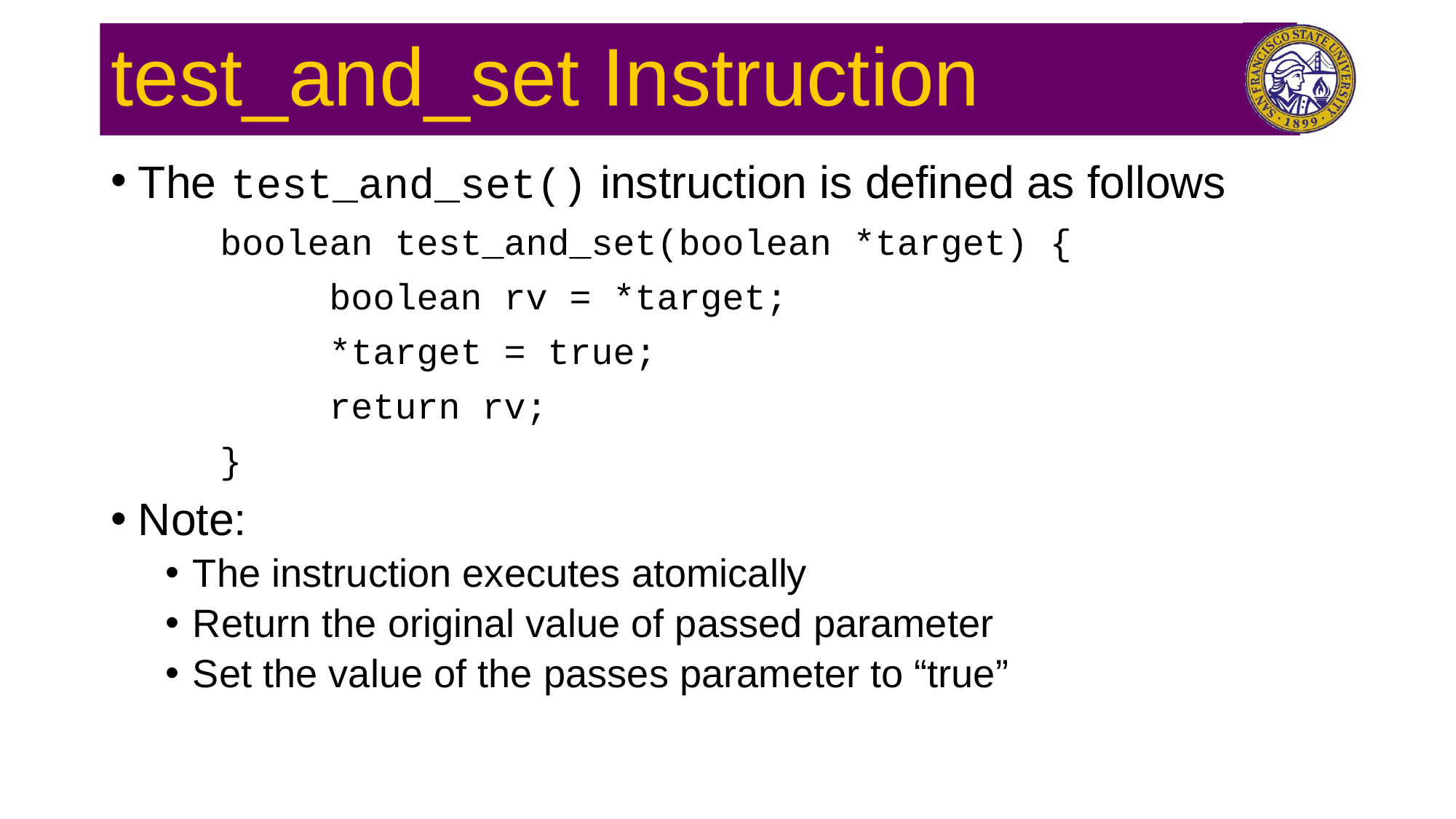

# test_and_set Instruction
The test_and_set() instruction is defined as follows
	boolean test_and_set(boolean *target) {
		boolean rv = *target;
		*target = true;
		return rv;
	}
Note:
The instruction executes atomically
Return the original value of passed parameter
Set the value of the passes parameter to “true”